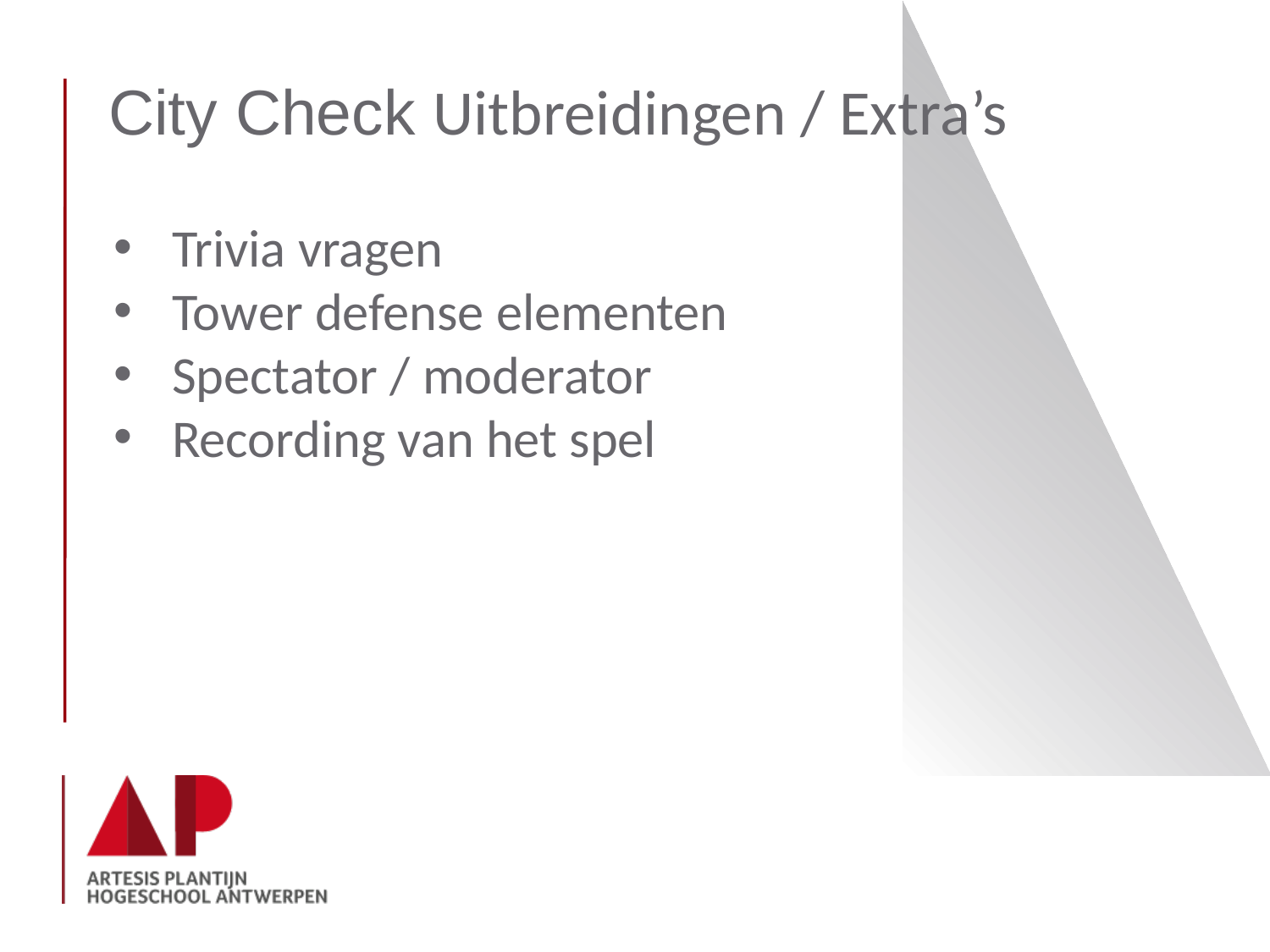

# City Check Uitbreidingen / Extra’s
Trivia vragen
Tower defense elementen
Spectator / moderator
Recording van het spel